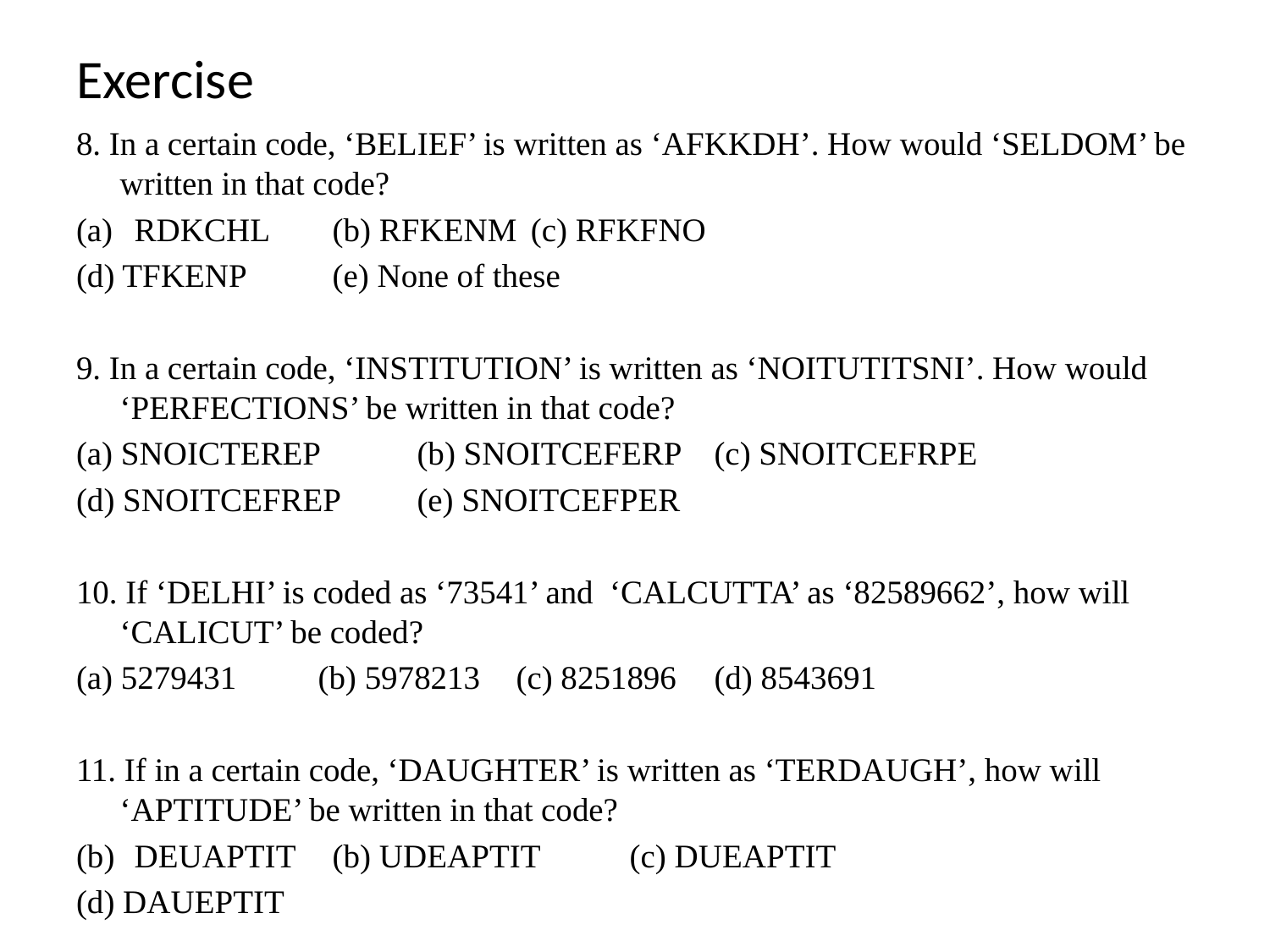

# Exercise
8. In a certain code, ‘BELIEF’ is written as ‘AFKKDH’. How would ‘SELDOM’ be written in that code?
RDKCHL 		(b) RFKENM 		(c) RFKFNO
(d) TFKENP 		(e) None of these

9. In a certain code, ‘INSTITUTION’ is written as ‘NOITUTITSNI’. How would ‘PERFECTIONS’ be written in that code?
(a) SNOICTEREP 	(b) SNOITCEFERP 	(c) SNOITCEFRPE
(d) SNOITCEFREP 	(e) SNOITCEFPER

10. If ‘DELHI’ is coded as ‘73541’ and  ‘CALCUTTA’ as ‘82589662’, how will ‘CALICUT’ be coded?
(a) 5279431 	(b) 5978213 	(c) 8251896 	(d) 8543691

11. If in a certain code, ‘DAUGHTER’ is written as ‘TERDAUGH’, how will ‘APTITUDE’ be written in that code?
DEUAPTIT 		(b) UDEAPTIT 	(c) DUEAPTIT
(d) DAUEPTIT